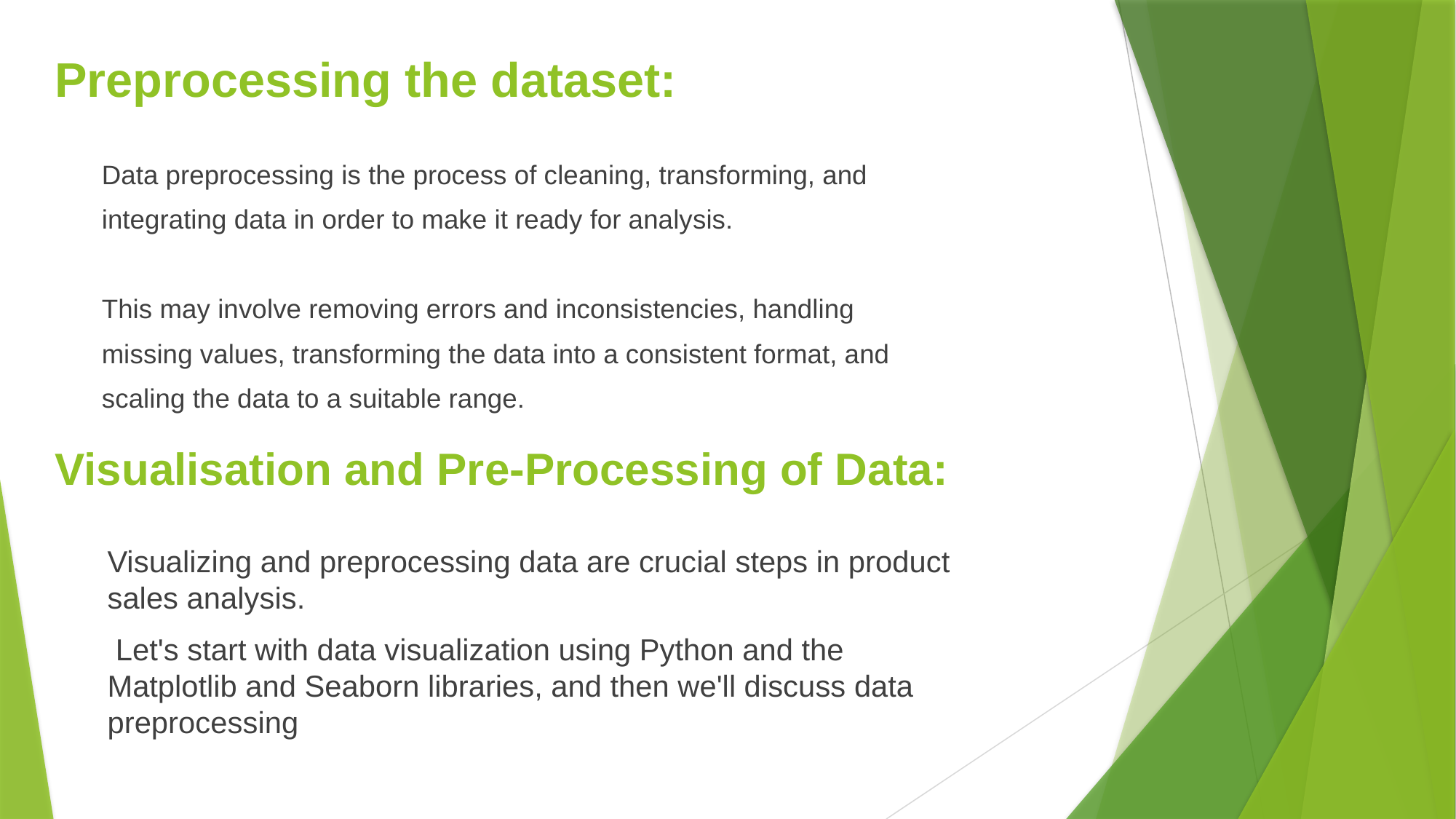

# Preprocessing the dataset:

Data preprocessing is the process of cleaning, transforming, and
integrating data in order to make it ready for analysis.

This may involve removing errors and inconsistencies, handling
missing values, transforming the data into a consistent format, and
scaling the data to a suitable range.

Visualisation and Pre-Processing of Data:

Visualizing and preprocessing data are crucial steps in product sales analysis.
 Let's start with data visualization using Python and the Matplotlib and Seaborn libraries, and then we'll discuss data preprocessing